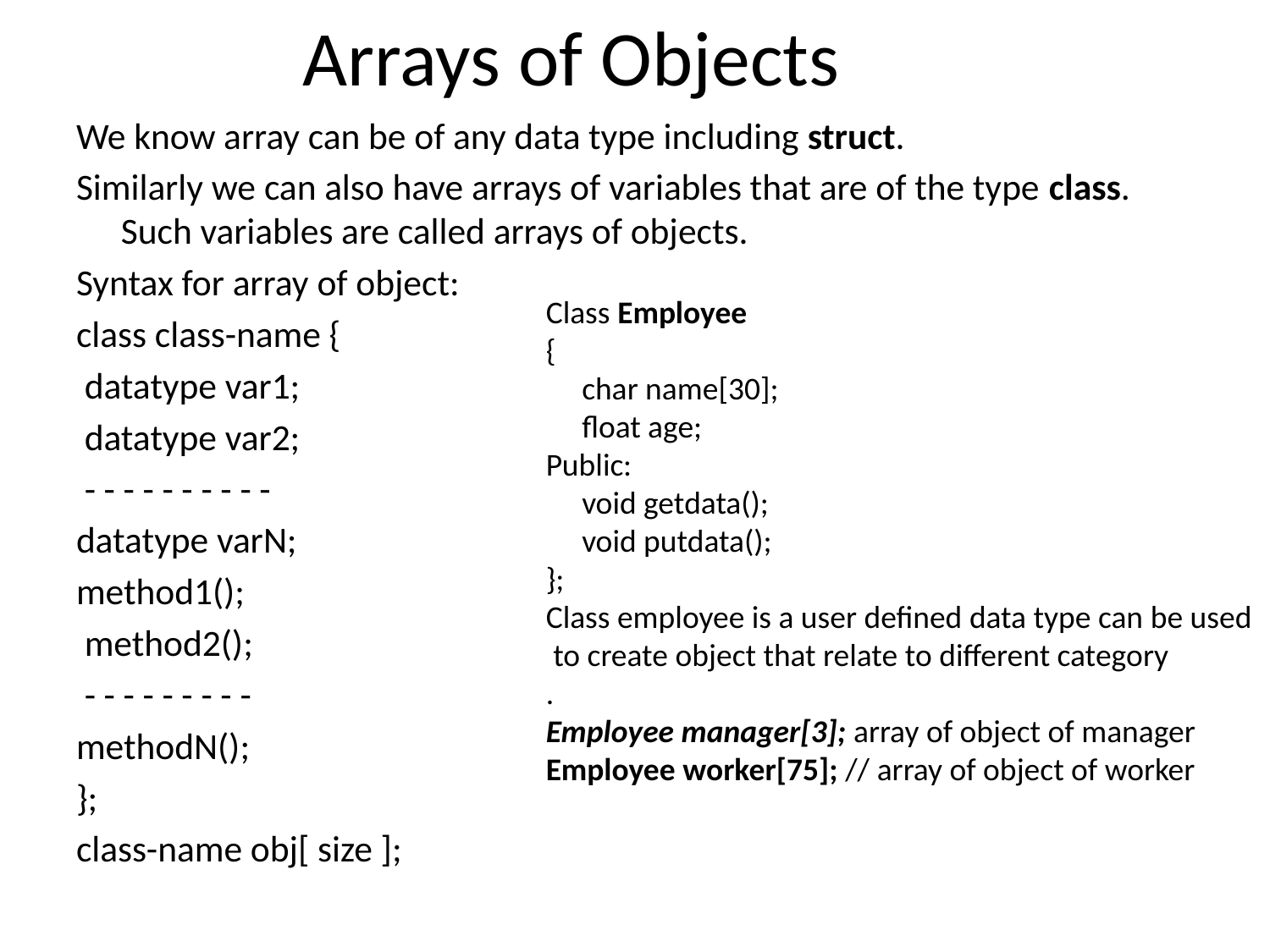

# Arrays of Objects
We know array can be of any data type including struct.
Similarly we can also have arrays of variables that are of the type class. Such variables are called arrays of objects.
Syntax for array of object:
class class-name {
 datatype var1;
 datatype var2;
 - - - - - - - - - -
datatype varN;
method1();
 method2();
 - - - - - - - - -
methodN();
};
class-name obj[ size ];
Class Employee
{
     char name[30];
     float age;
Public:
     void getdata();
     void putdata();
};
Class employee is a user defined data type can be used
 to create object that relate to different category
.
Employee manager[3]; array of object of manager
Employee worker[75]; // array of object of worker